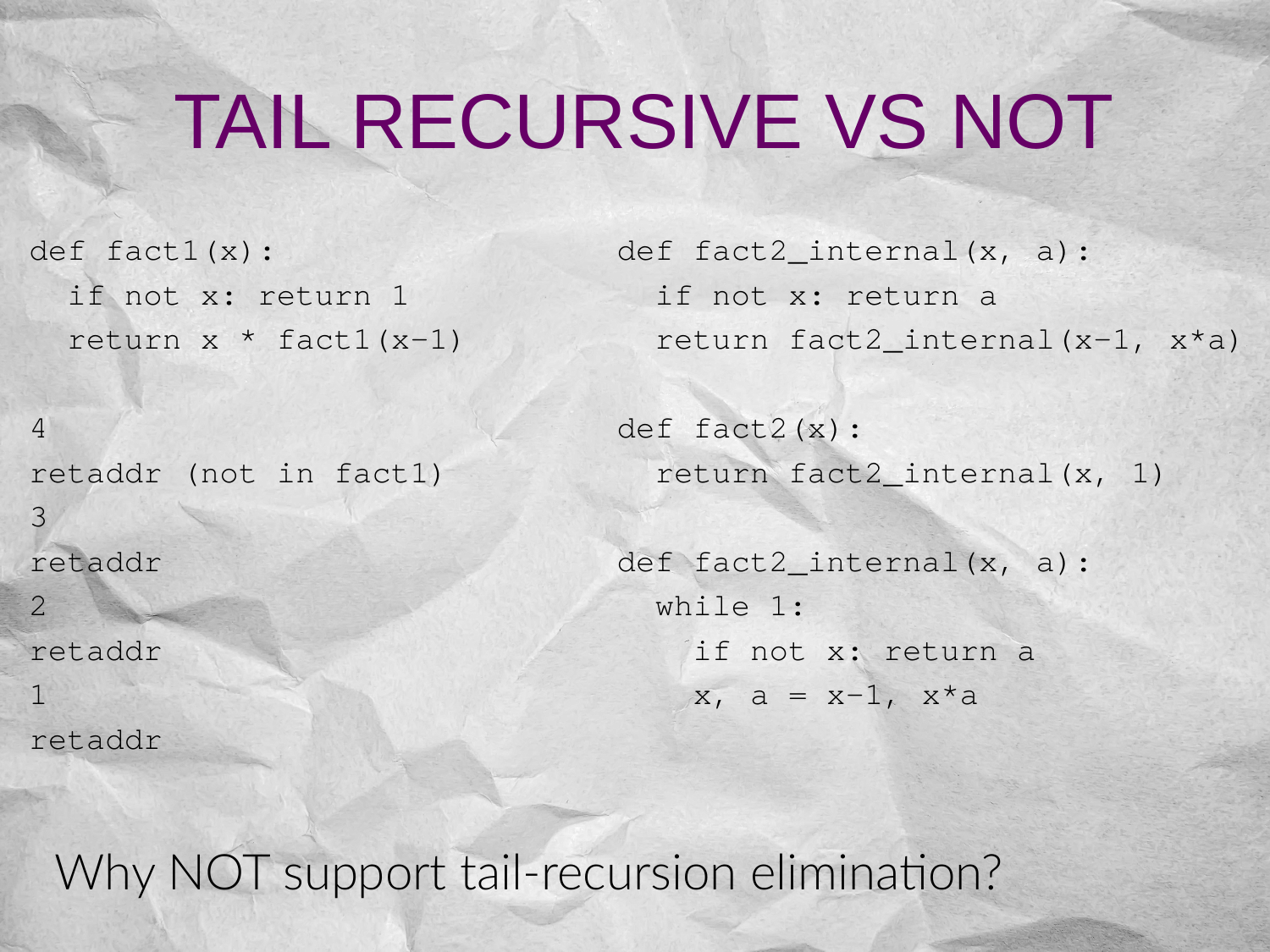

# Tail recursive vs not
def fact1(x):
  if not x: return 1
  return x * fact1(x-1)

4
retaddr (not in fact1)
3
retaddr
2
retaddr
1
retaddr
def fact2_internal(x, a):
  if not x: return a
  return fact2_internal(x-1, x*a)

def fact2(x):
  return fact2_internal(x, 1)

def fact2_internal(x, a):
  while 1:
    if not x: return a
    x, a = x-1, x*a

Why NOT support tail-recursion elimination?